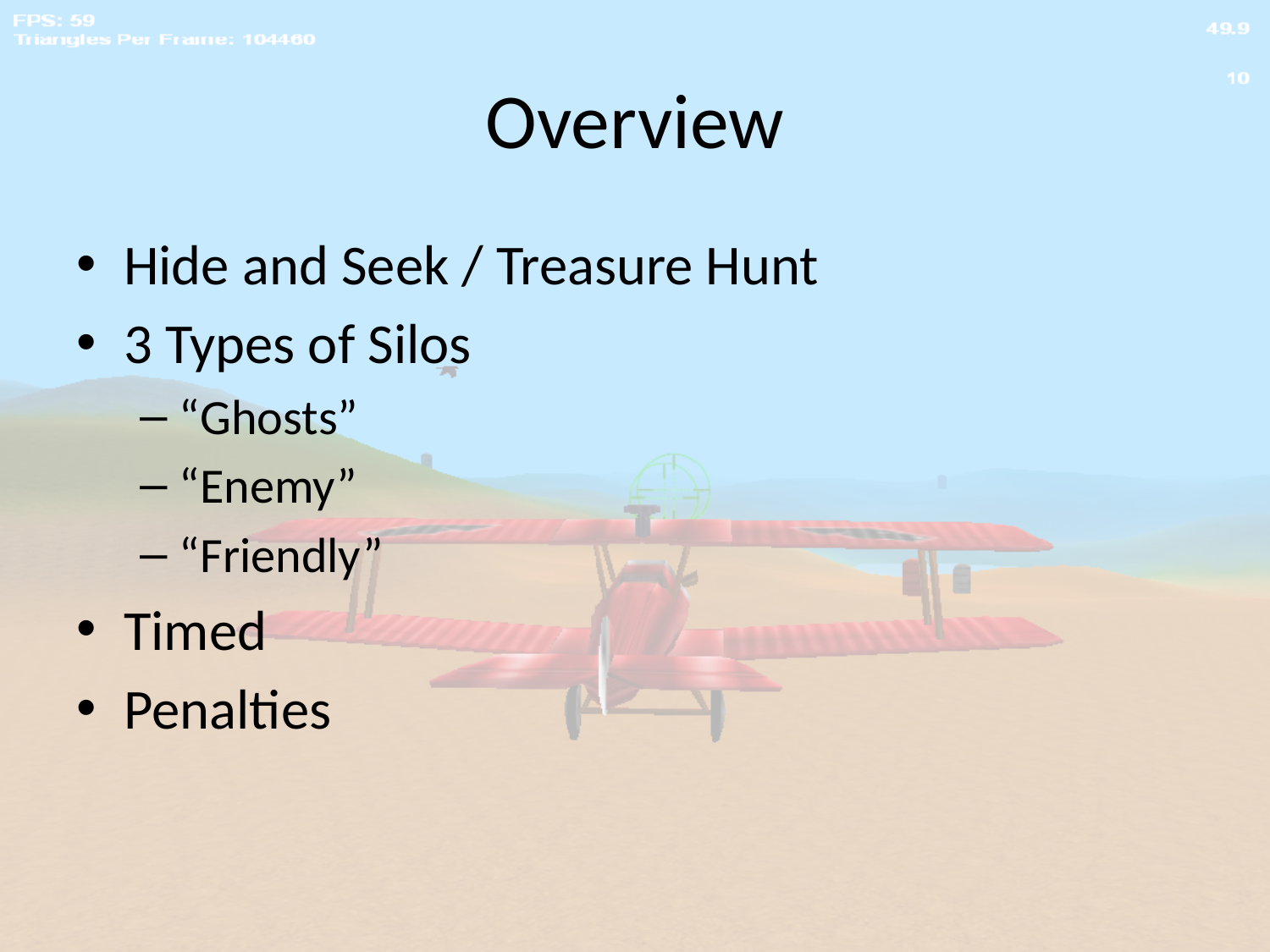

# Overview
Hide and Seek / Treasure Hunt
3 Types of Silos
“Ghosts”
“Enemy”
“Friendly”
Timed
Penalties